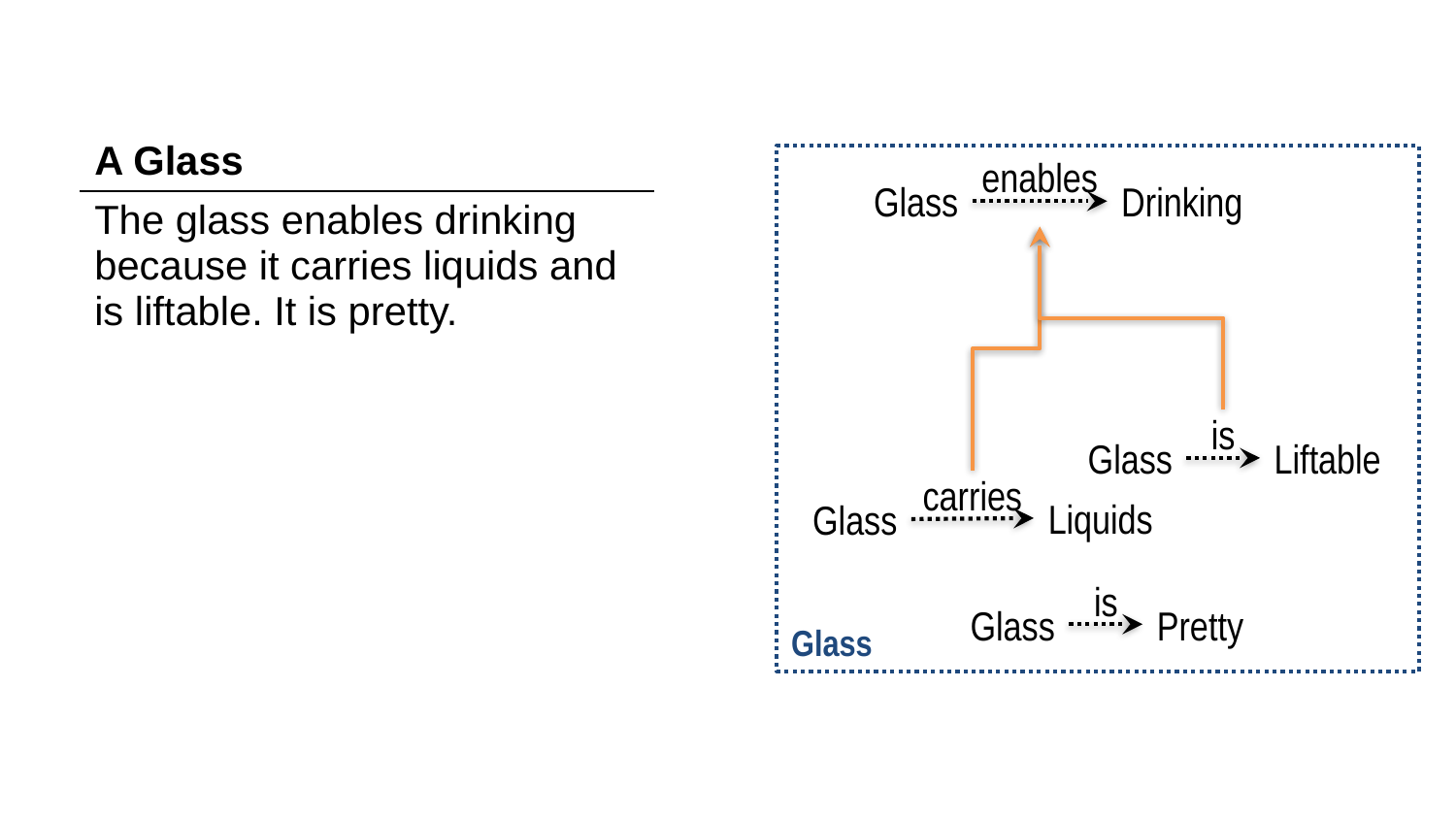

| A Glass |
| --- |
| The glass enables drinking because it carries liquids and is liftable. It is pretty. |
Glass
enables
Glass
Drinking
is
Glass
Liftable
carries
Liquids
Glass
is
Glass
Pretty